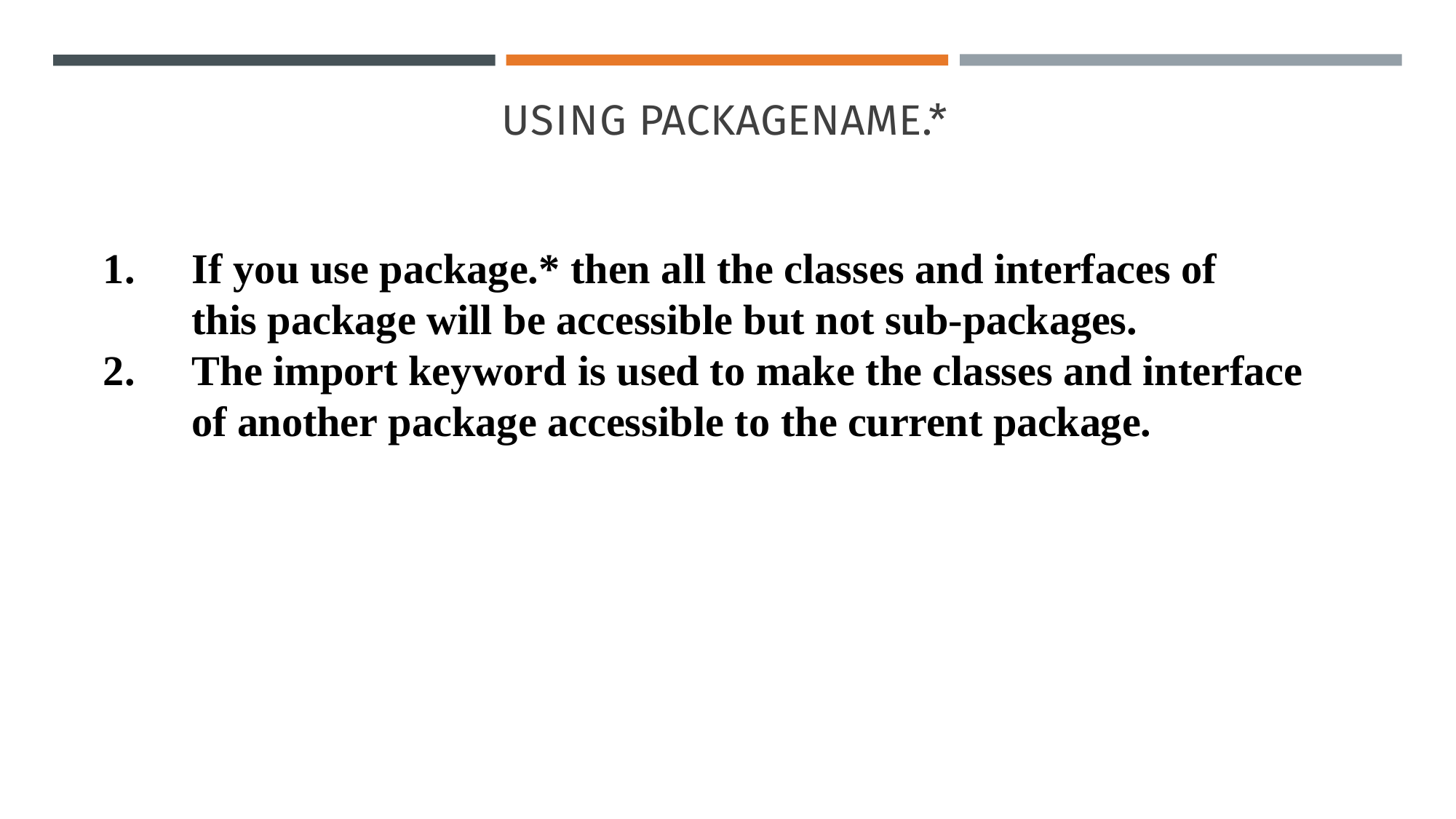

# USING PACKAGENAME.*
If you use package.* then all the classes and interfaces of this package will be accessible but not sub-packages.
The import keyword is used to make the classes and interface of another package accessible to the current package.